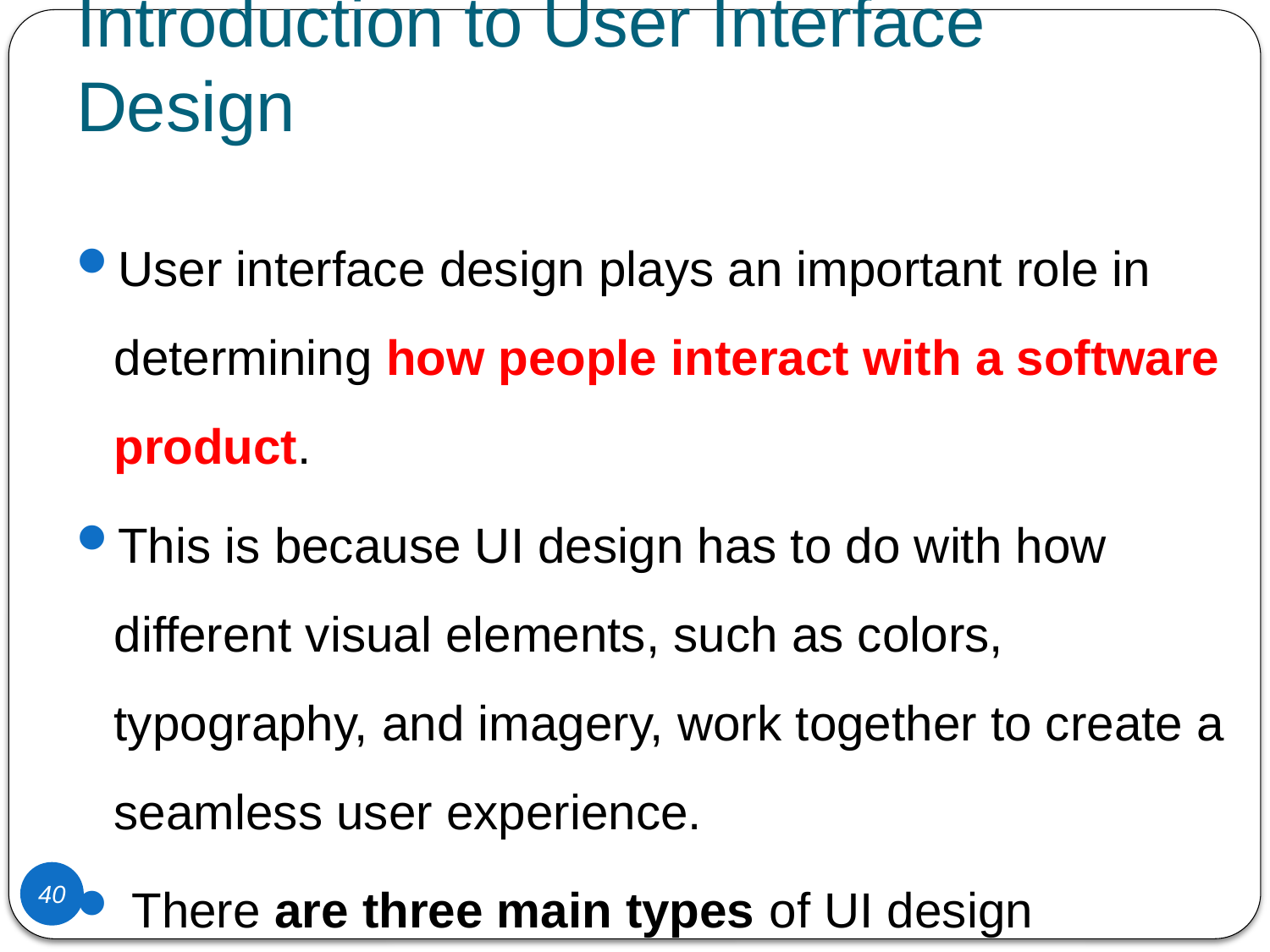

# Introduction to User Interface Design
User interface design plays an important role in determining how people interact with a software product.
This is because UI design has to do with how different visual elements, such as colors, typography, and imagery, work together to create a seamless user experience.
 There are three main types of UI design

40